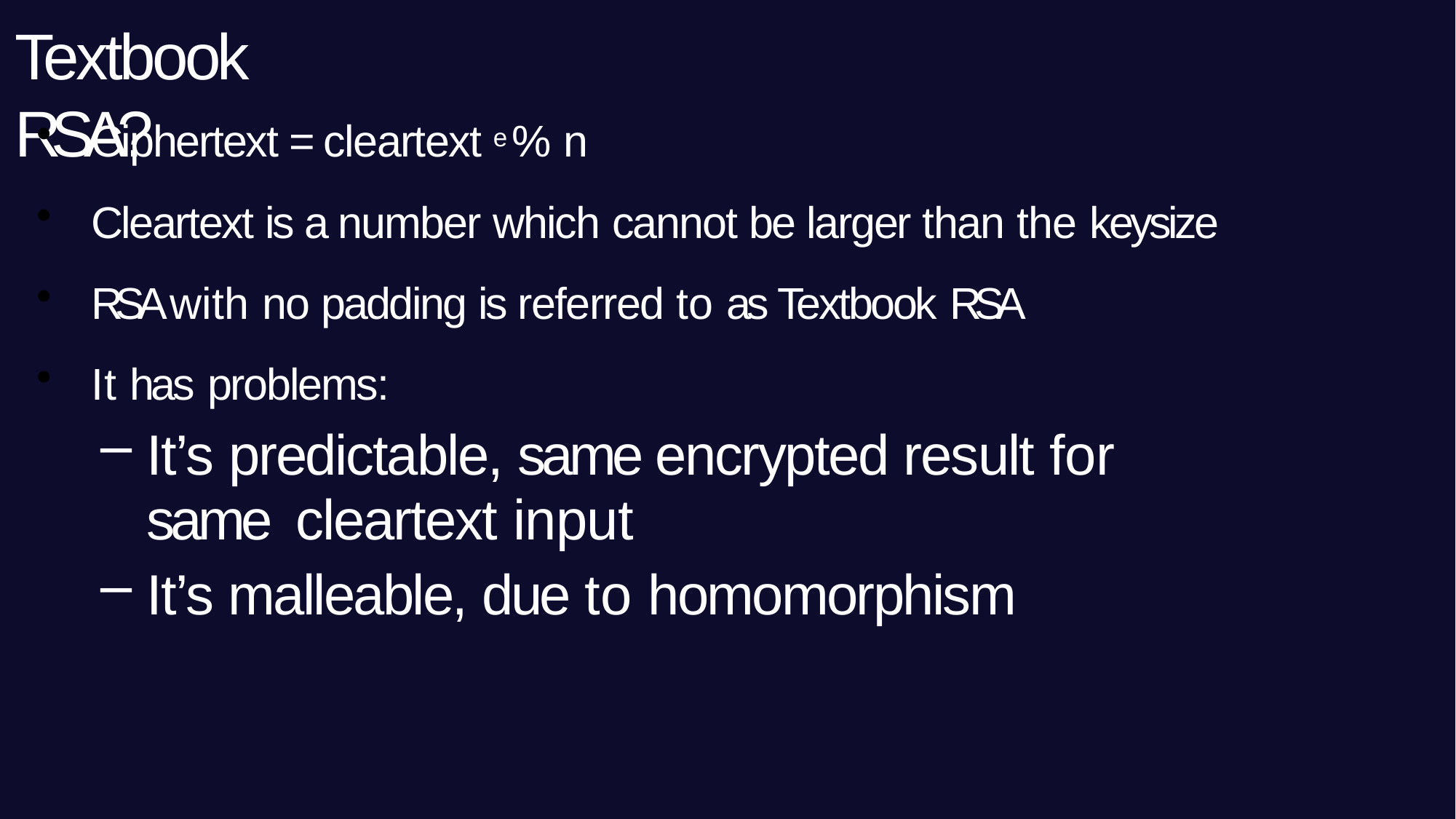

# Textbook RSA?
Ciphertext = cleartext e % n
Cleartext is a number which cannot be larger than the keysize
RSA with no padding is referred to as Textbook RSA
It has problems:
It’s predictable, same encrypted result for same  cleartext input
It’s malleable, due to homomorphism